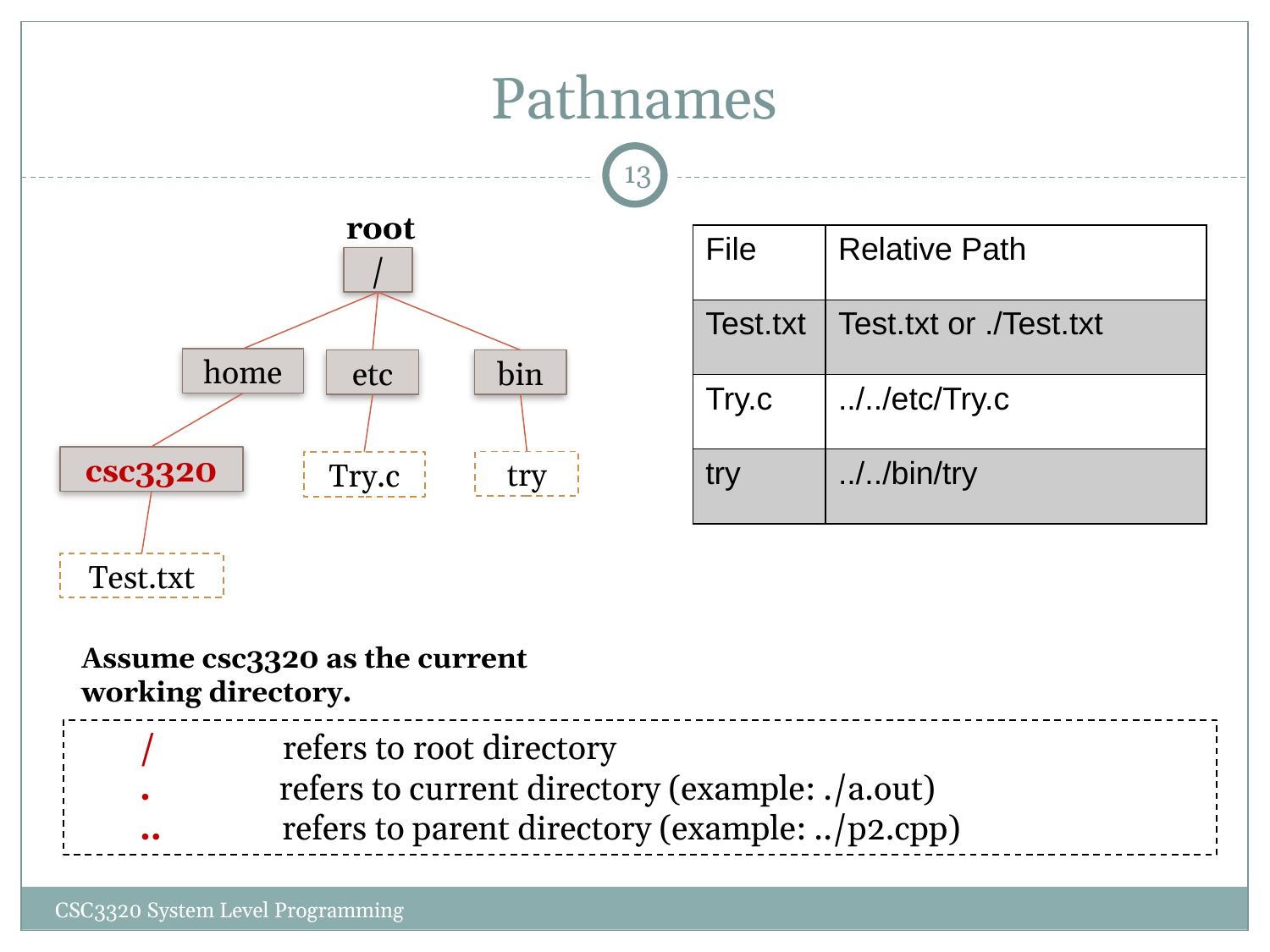

# Pathnames
13
root
/
home
etc
bin
csc3320
try
Try.c
Test.txt

| File | Relative Path |
| --- | --- |
| Test.txt | Test.txt or ./Test.txt |
| Try.c | ../../etc/Try.c |
| try | ../../bin/try |
Assume csc3320 as the current working directory.
/               refers to root directory
.                refers to current directory (example: ./a.out)‏
..               refers to parent directory (example: ../p2.cpp)‏
CSC3320 System Level Programming